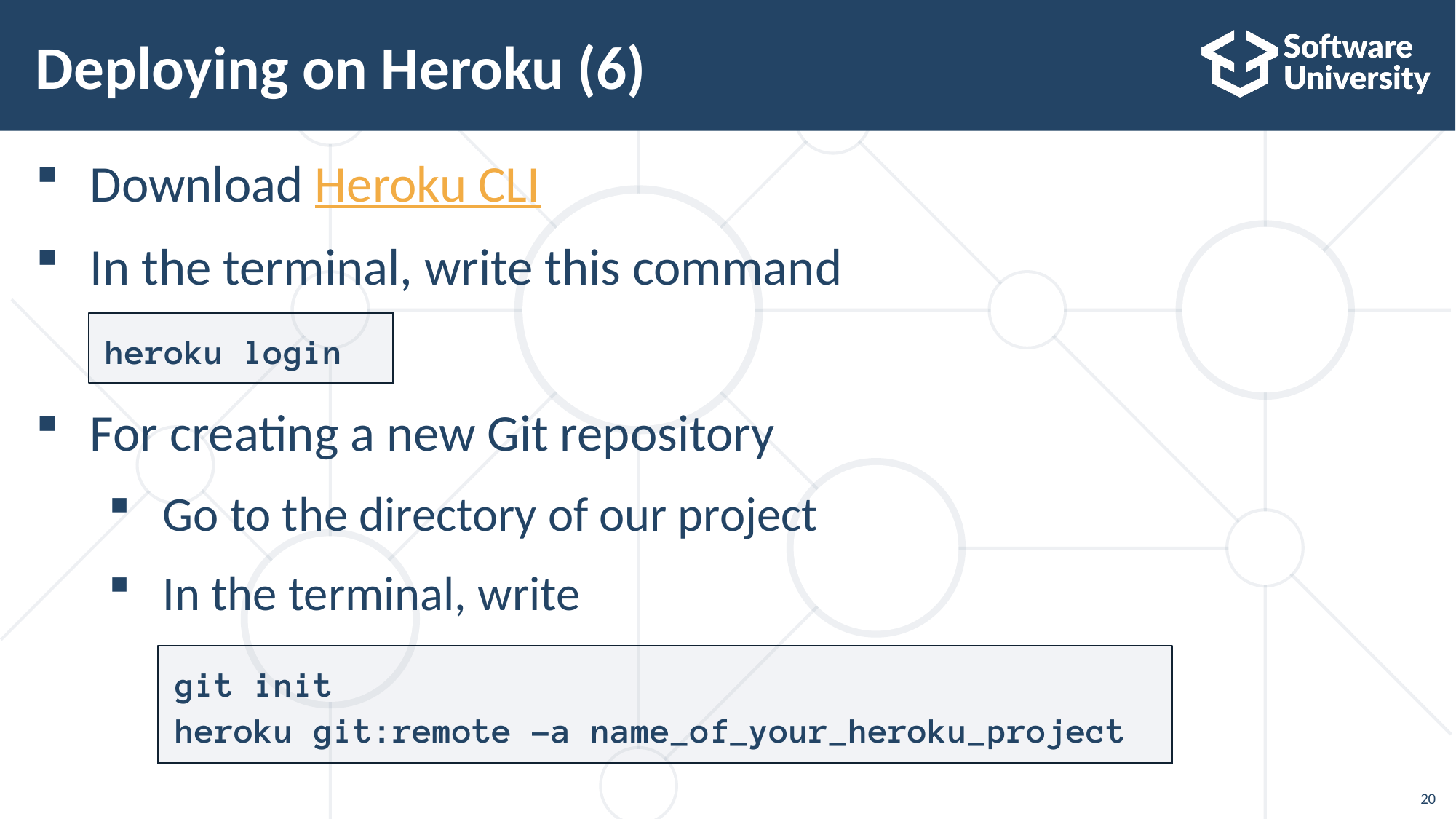

# Deploying on Heroku (6)
Download Heroku CLI
In the terminal, write this command

For creating a new Git repository
Go to the directory of our project
In the terminal, write
heroku login
git init
heroku git:remote –a name_of_your_heroku_project
20